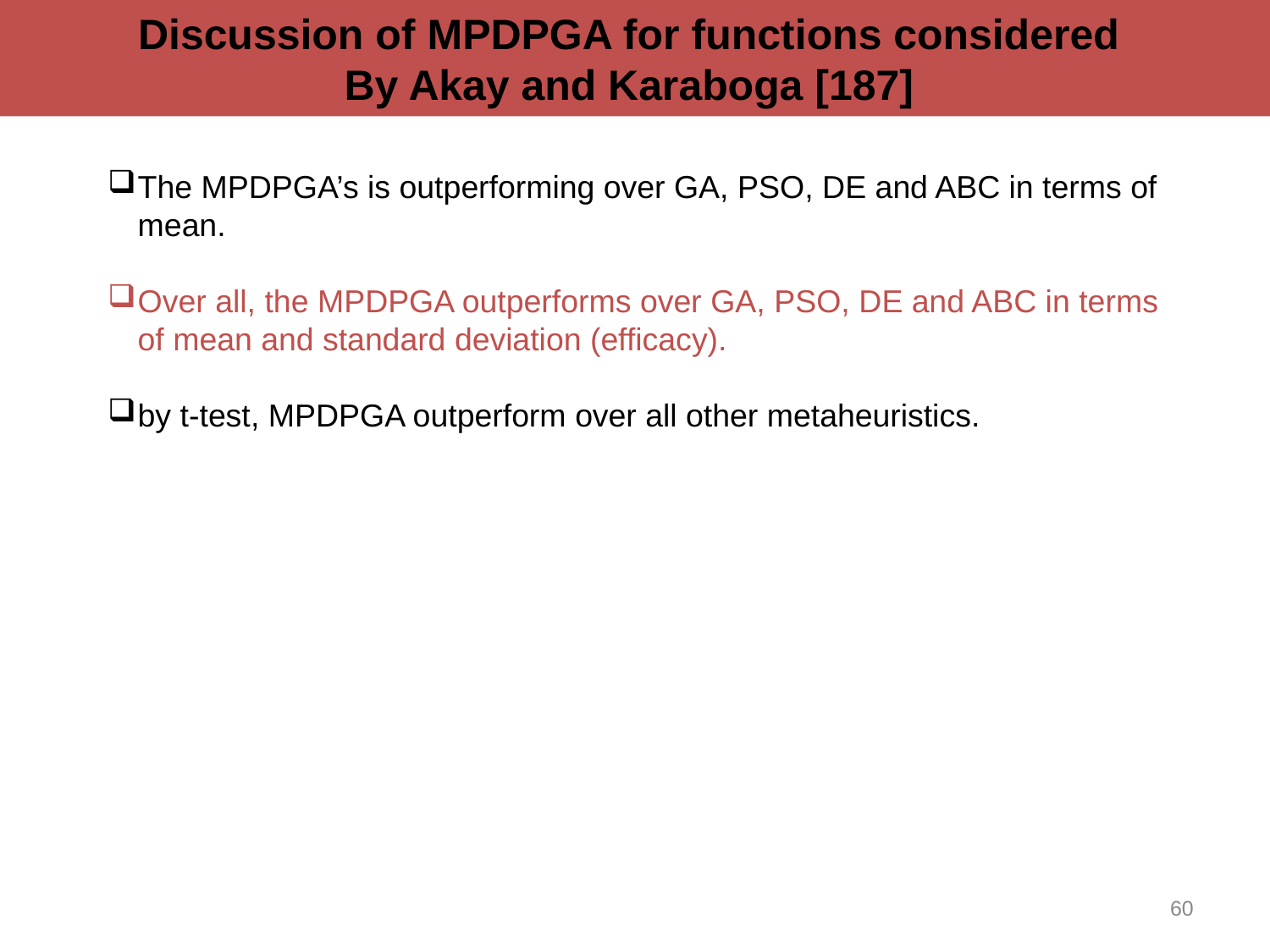

Discussion of MPDPGA for functions considered
By Akay and Karaboga [187]
The MPDPGA’s is outperforming over GA, PSO, DE and ABC in terms of mean.

Over all, the MPDPGA outperforms over GA, PSO, DE and ABC in terms of mean and standard deviation (efficacy).

by t-test, MPDPGA outperform over all other metaheuristics.

60